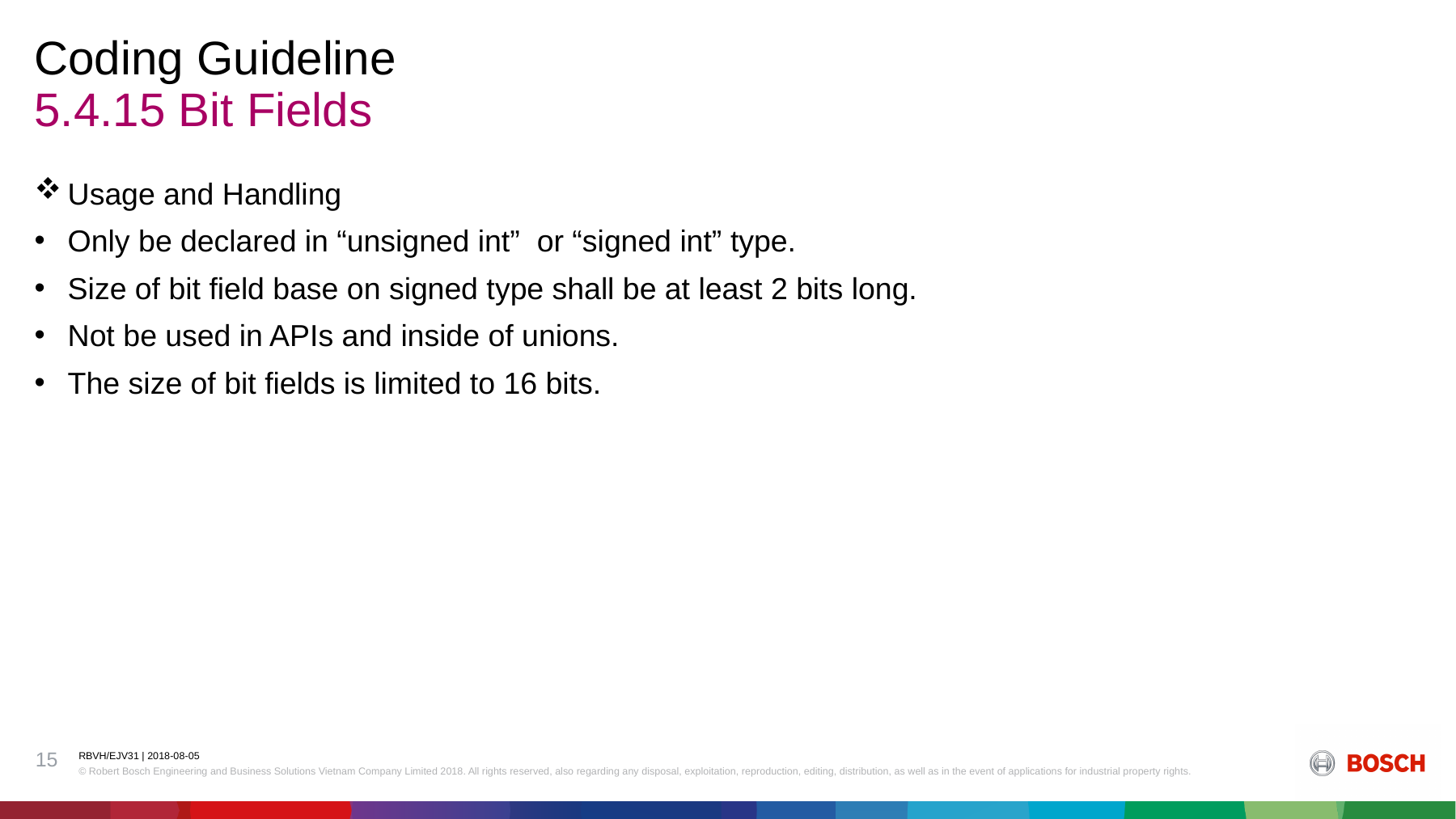

Coding Guideline

# 5.4.15 Bit Fields
Usage and Handling
Only be declared in “unsigned int”  or “signed int” type.
Size of bit field base on signed type shall be at least 2 bits long.
Not be used in APIs and inside of unions.
The size of bit fields is limited to 16 bits.

15
RBVH/EJV31 | 2018-08-05
© Robert Bosch Engineering and Business Solutions Vietnam Company Limited 2018. All rights reserved, also regarding any disposal, exploitation, reproduction, editing, distribution, as well as in the event of applications for industrial property rights.